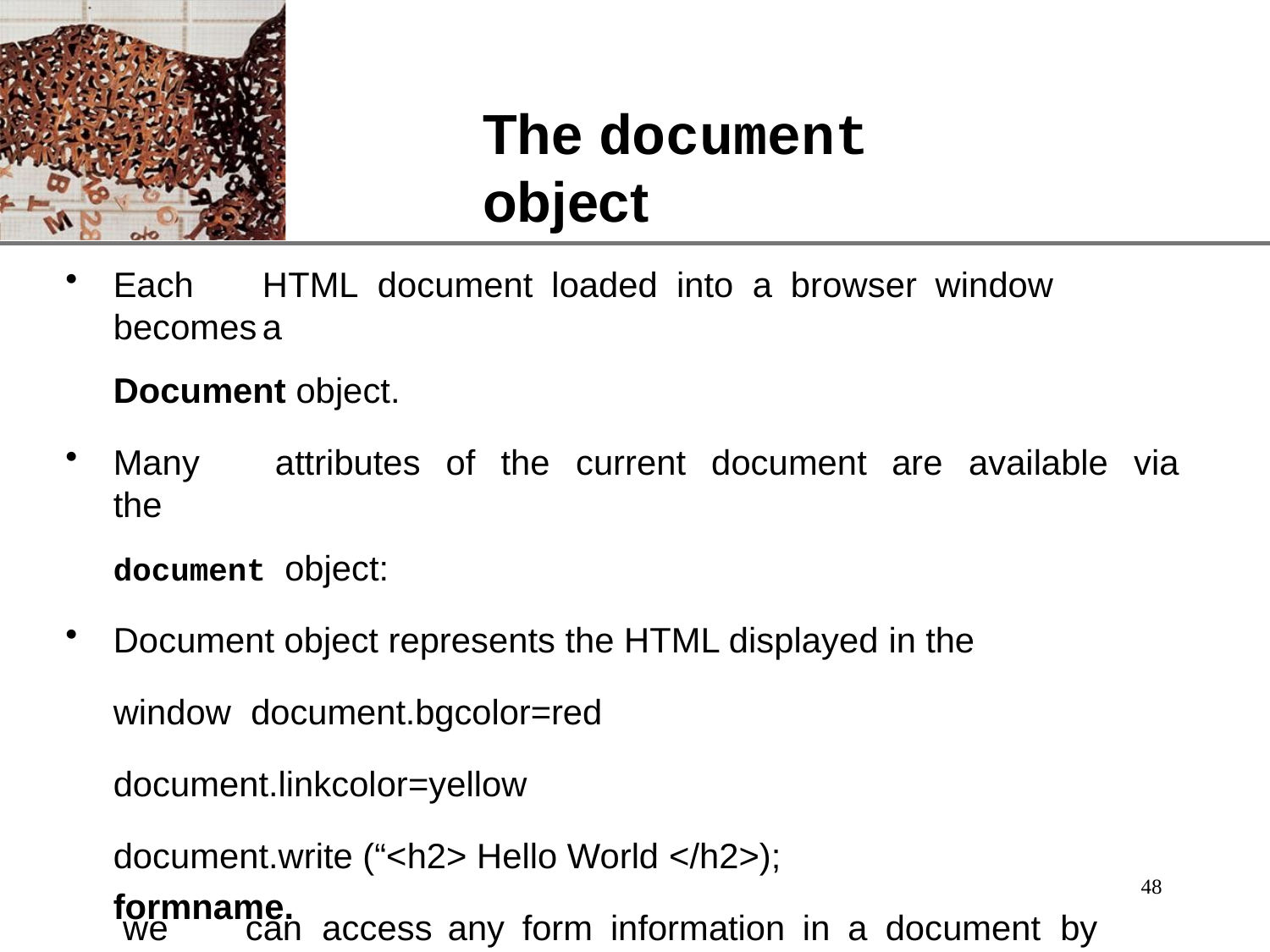

# The document object
Each	HTML	document	loaded	into	a	browser	window	becomes	a
Document object.
Many	attributes	of	the	current	document	are	available	via	the
document object:
Document object represents the HTML displayed in the window  document.bgcolor=red
document.linkcolor=yellow
document.write (“<h2> Hello World </h2>);
we	can  access	any	form	information	in	a	document  by	using	the
48
formname.